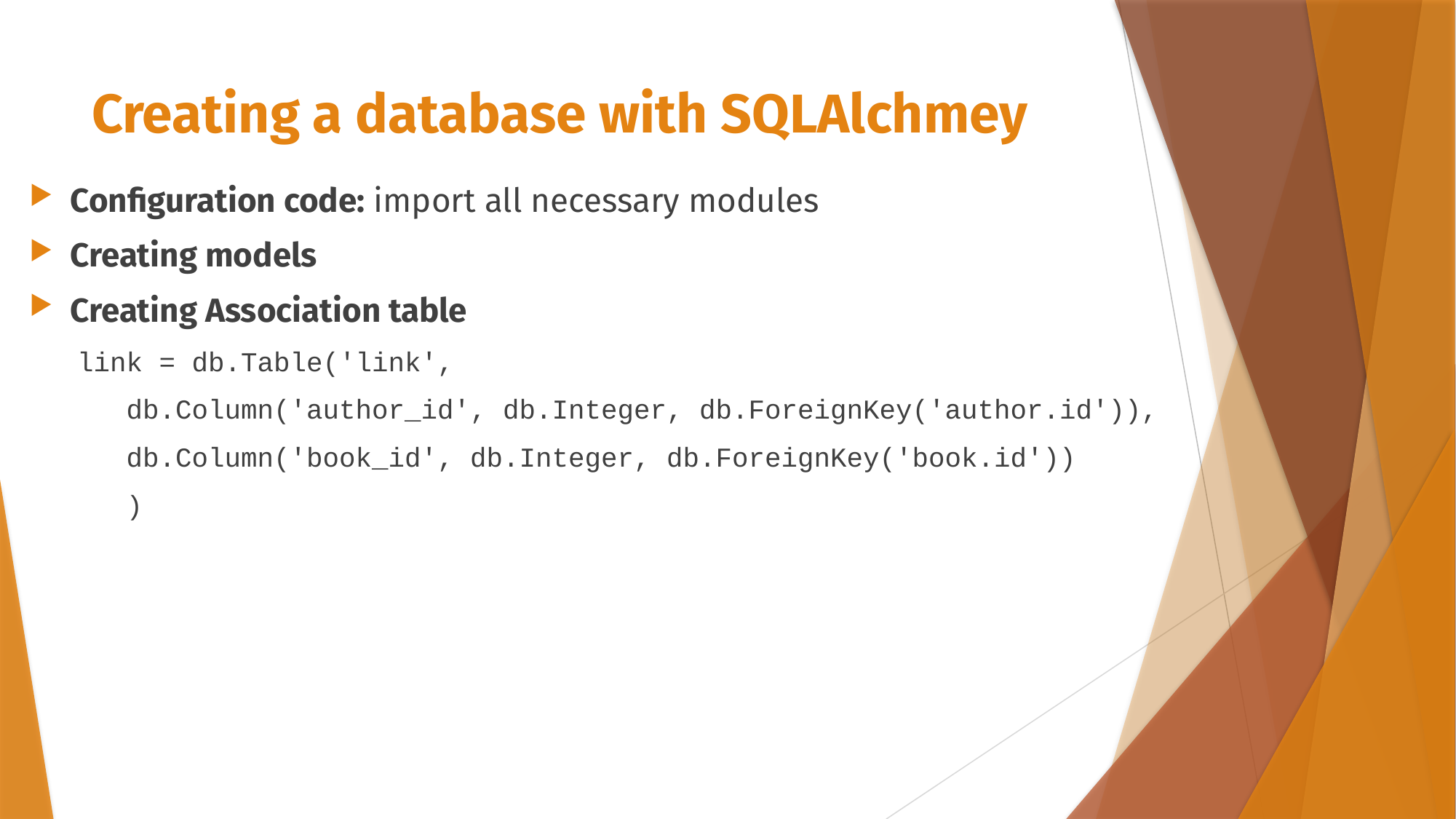

# Creating a database with SQLAlchmey
Configuration code: import all necessary modules
Creating models
Creating Association table
link = db.Table('link',
   db.Column('author_id', db.Integer, db.ForeignKey('author.id')),
   db.Column('book_id', db.Integer, db.ForeignKey('book.id'))
   )